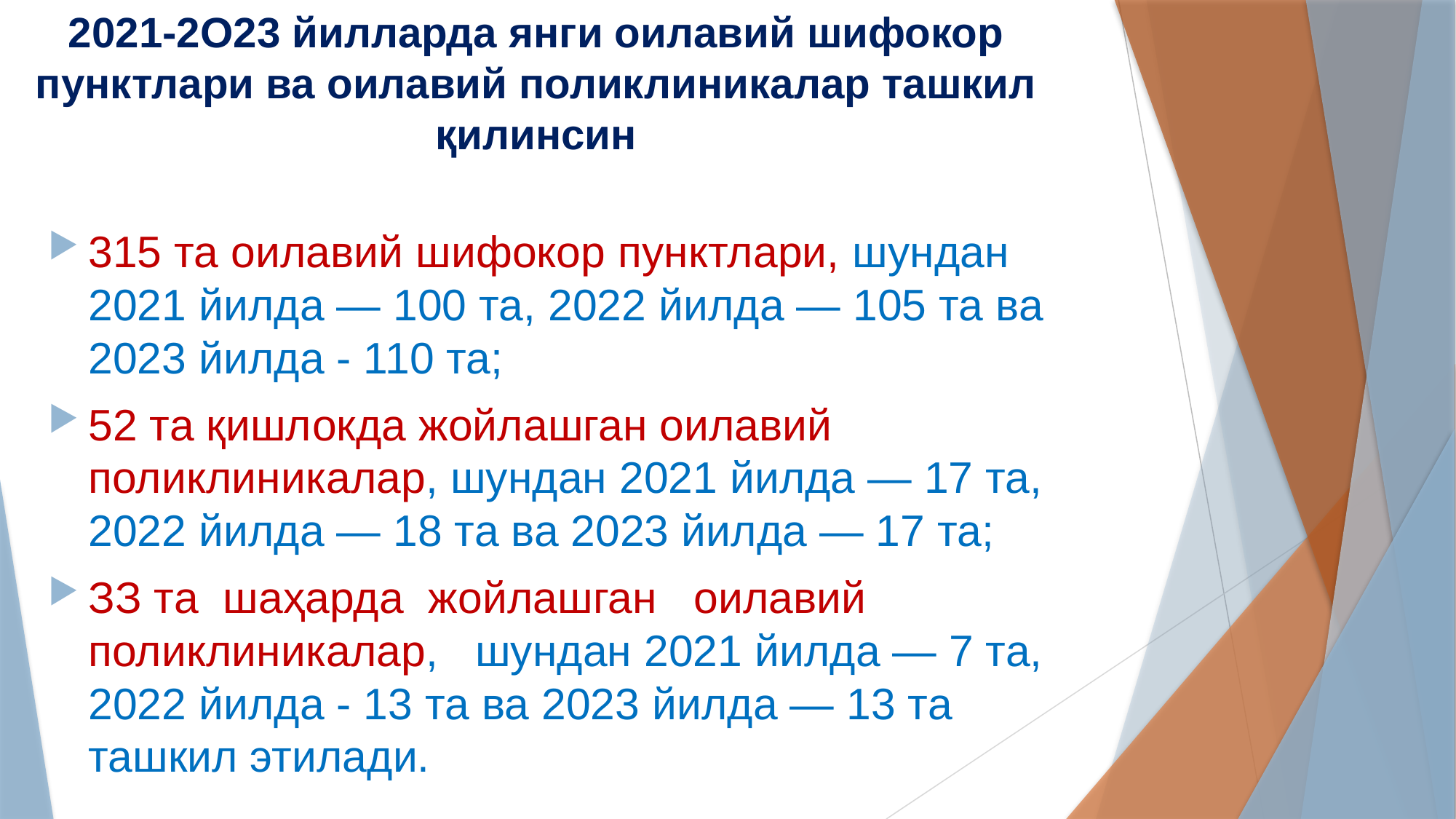

# 2021-2O23 йилларда янги оилавий шифокор пунктлари ва оилавий поликлиникалар ташкил қилинсин
315 та оилавий шифокор пунктлари, шундан 2021 йилда — 100 та, 2022 йилда — 105 та ва 2023 йилда - 110 та;
52 та қишлокда жойлашган оилавий поликлиникалар, шундан 2021 йилда — 17 та, 2022 йилда — 18 та ва 2023 йилда — 17 та;
ЗЗ та  шаҳарда  жойлашган   оилавий   поликлиникалар,   шундан 2021 йилда — 7 та, 2022 йилда - 13 та ва 2023 йилда — 13 та ташкил этилади.